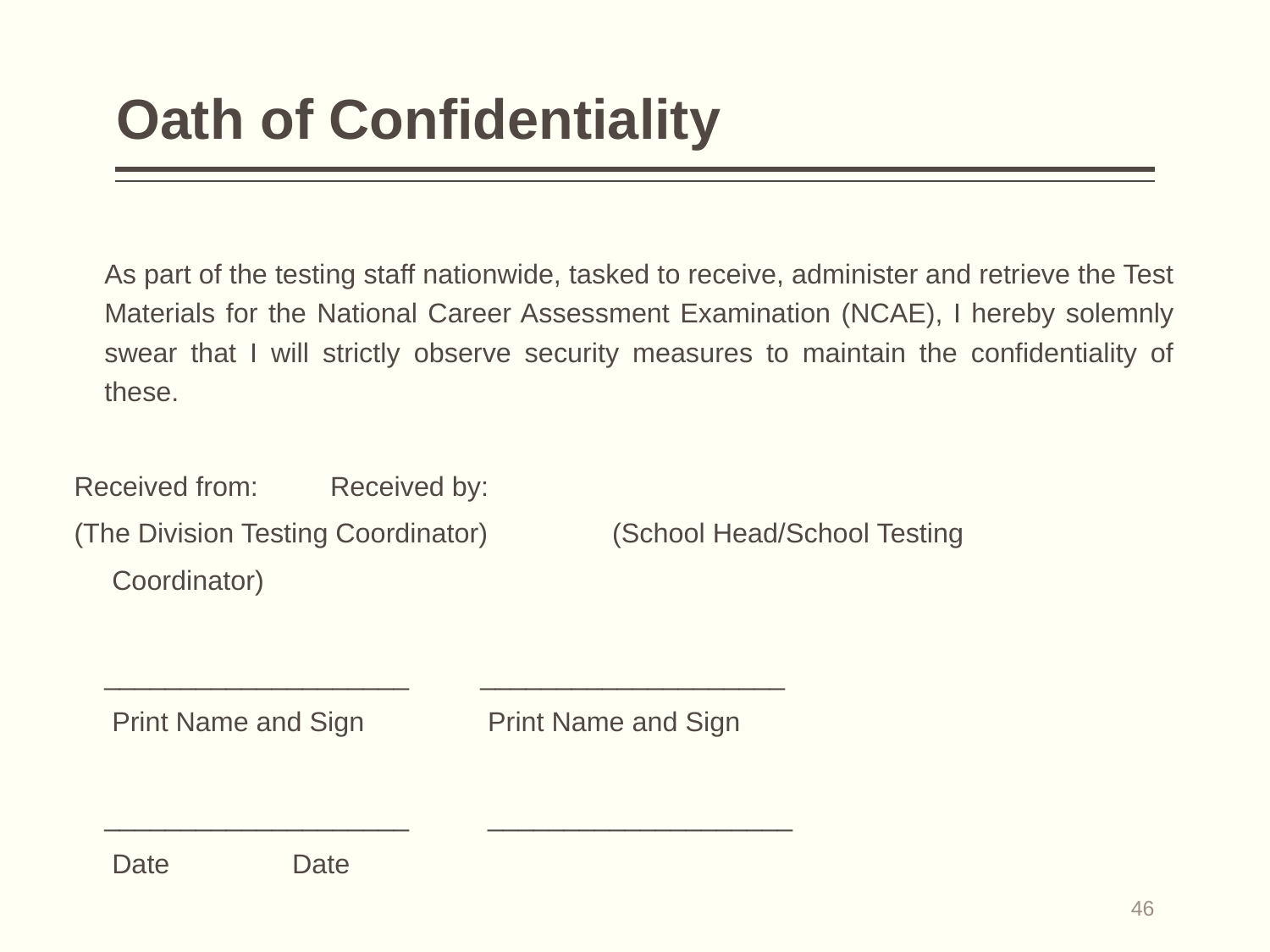

# Oath of Confidentiality
		As part of the testing staff nationwide, tasked to receive, administer and retrieve the Test Materials for the National Career Assessment Examination (NCAE), I hereby solemnly swear that I will strictly observe security measures to maintain the confidentiality of these.

Received from:				     Received by:
(The Division Testing Coordinator)		     (School Head/School Testing
							 Coordinator)

	____________________				____________________
	 Print Name and Sign			 	 Print Name and Sign

	____________________				 ____________________
		 Date					 	Date
46